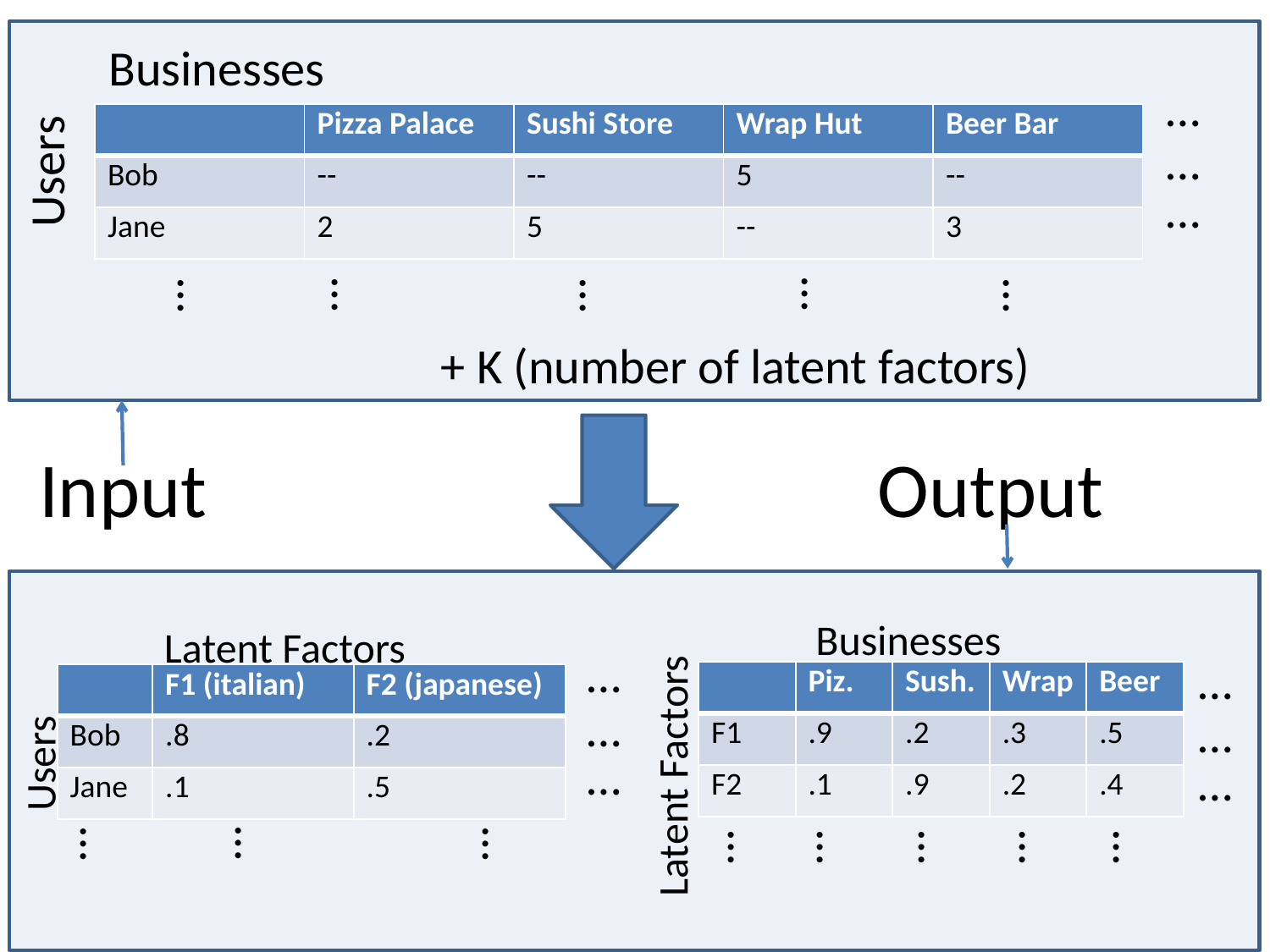

Businesses
…
Users
|  | Pizza Palace | Sushi Store | Wrap Hut | Beer Bar |
| --- | --- | --- | --- | --- |
| Bob | -- | -- | 5 | -- |
| Jane | 2 | 5 | -- | 3 |
…
…
…
…
…
…
…
+ K (number of latent factors)

Input
Output

Latent Factors
Businesses
…
Latent Factors
…
|  | Piz. | Sush. | Wrap | Beer |
| --- | --- | --- | --- | --- |
| F1 | .9 | .2 | .3 | .5 |
| F2 | .1 | .9 | .2 | .4 |
|  | F1 (italian) | F2 (japanese) |
| --- | --- | --- |
| Bob | .8 | .2 |
| Jane | .1 | .5 |
…
…
Users
…
…
…
…
…
…
…
…
…
…